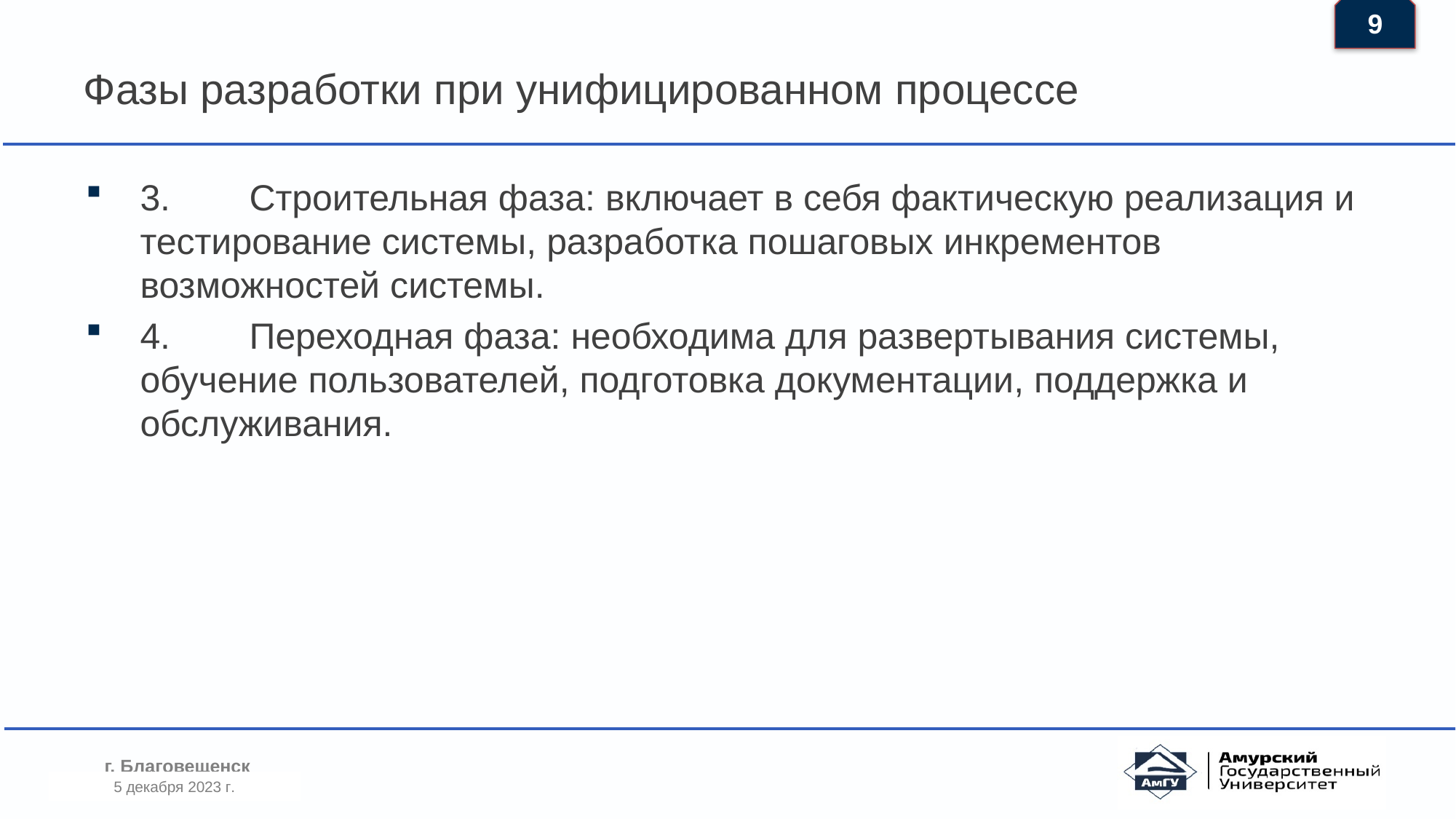

9
# Фазы разработки при унифицированном процессе
3.	Строительная фаза: включает в себя фактическую реализация и тестирование системы, разработка пошаговых инкрементов возможностей системы.
4.	Переходная фаза: необходима для развертывания системы, обучение пользователей, подготовка документации, поддержка и обслуживания.
5 декабря 2023 г.